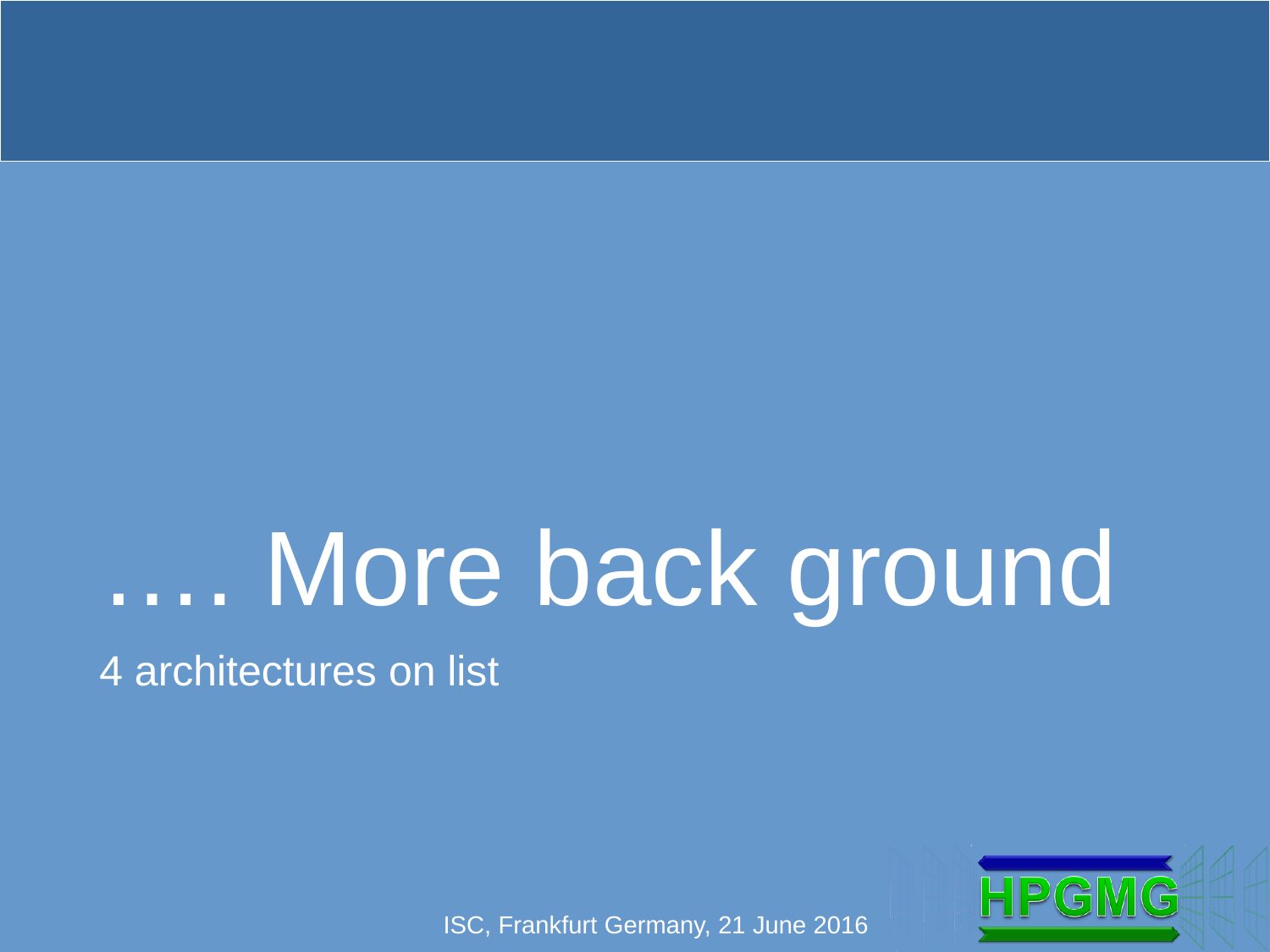

# …. More back ground
4 architectures on list
ISC, Frankfurt Germany, 21 June 2016